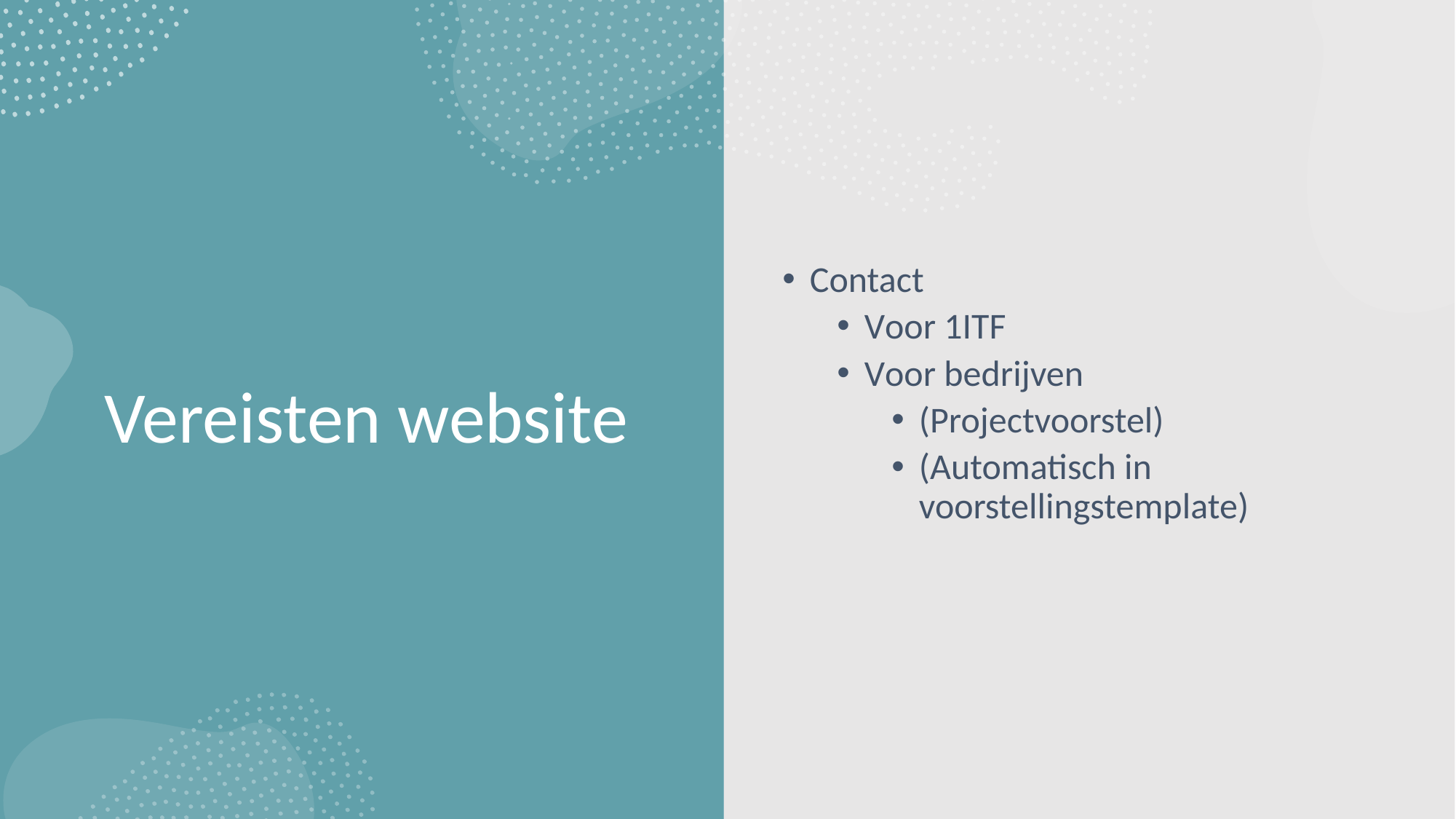

Contact
Voor 1ITF
Voor bedrijven
(Projectvoorstel)
(Automatisch in voorstellingstemplate)

# Vereisten website